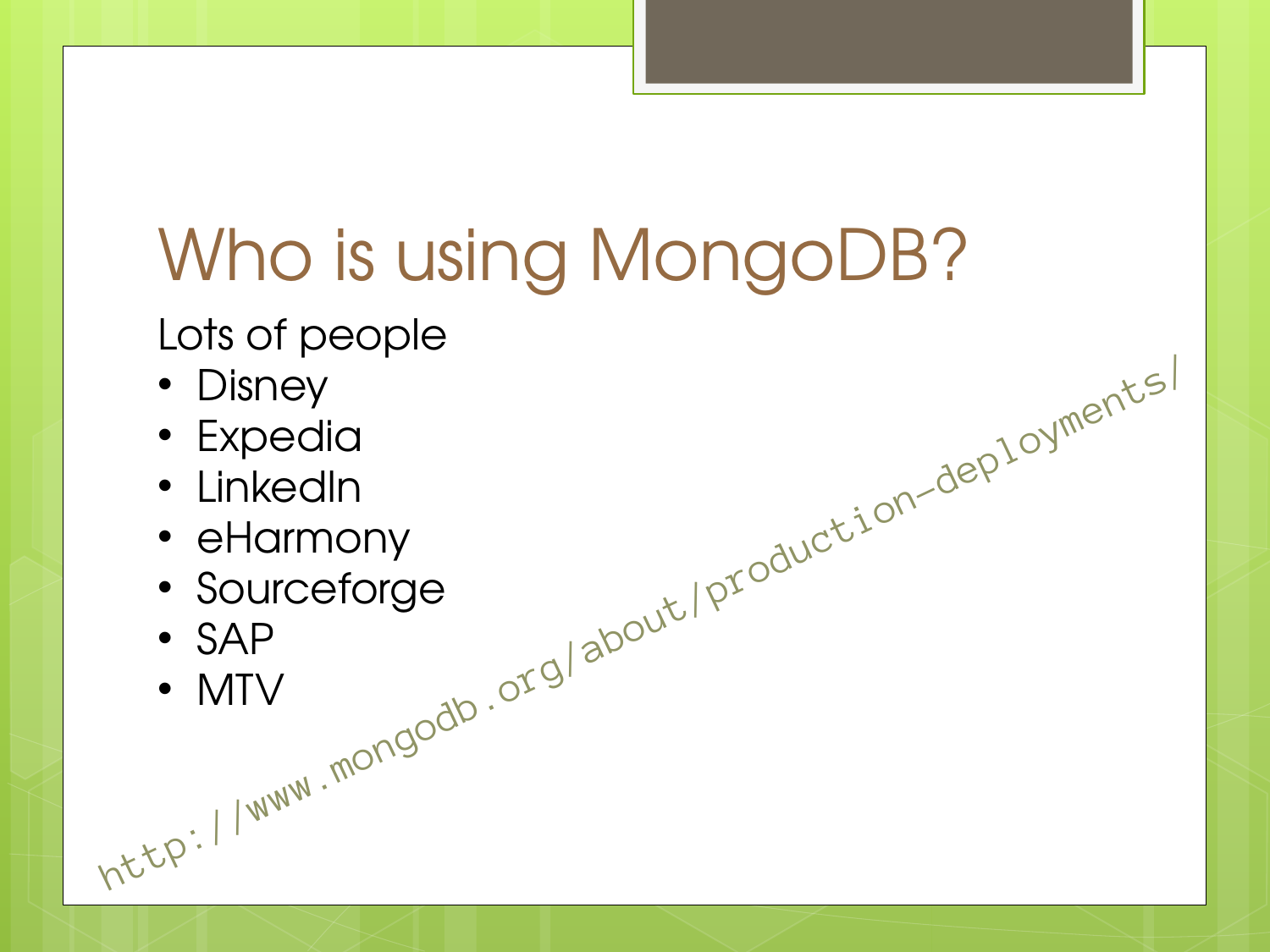

# Who is using MongoDB?
Lots of people
Disney
Expedia
LinkedIn
eHarmony
Sourceforge
SAP
MTV
http://www.mongodb.org/about/production-deployments/